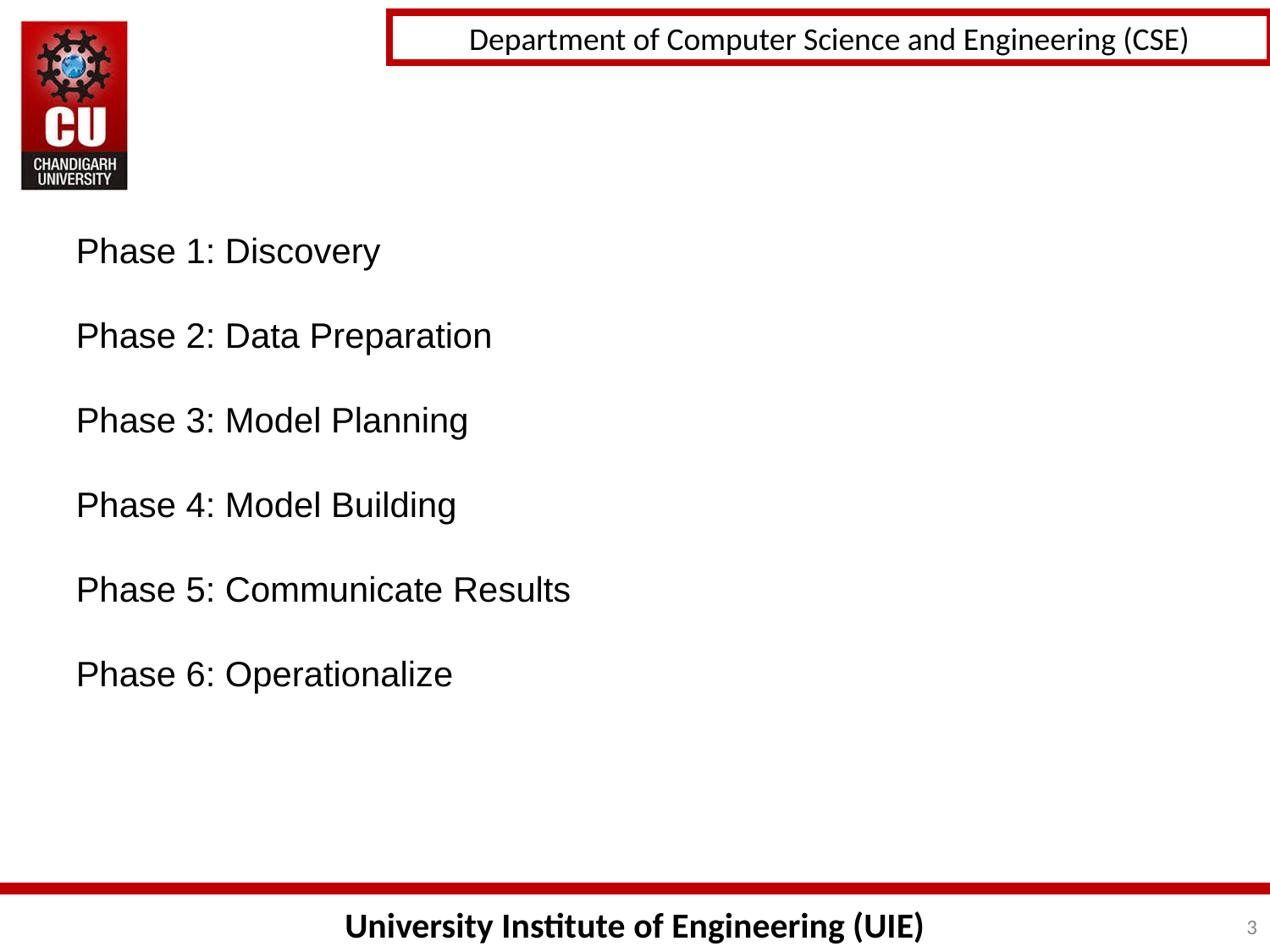

Phase 1: Discovery

Phase 2: Data Preparation

Phase 3: Model Planning

Phase 4: Model Building

Phase 5: Communicate Results

Phase 6: Operationalize
3